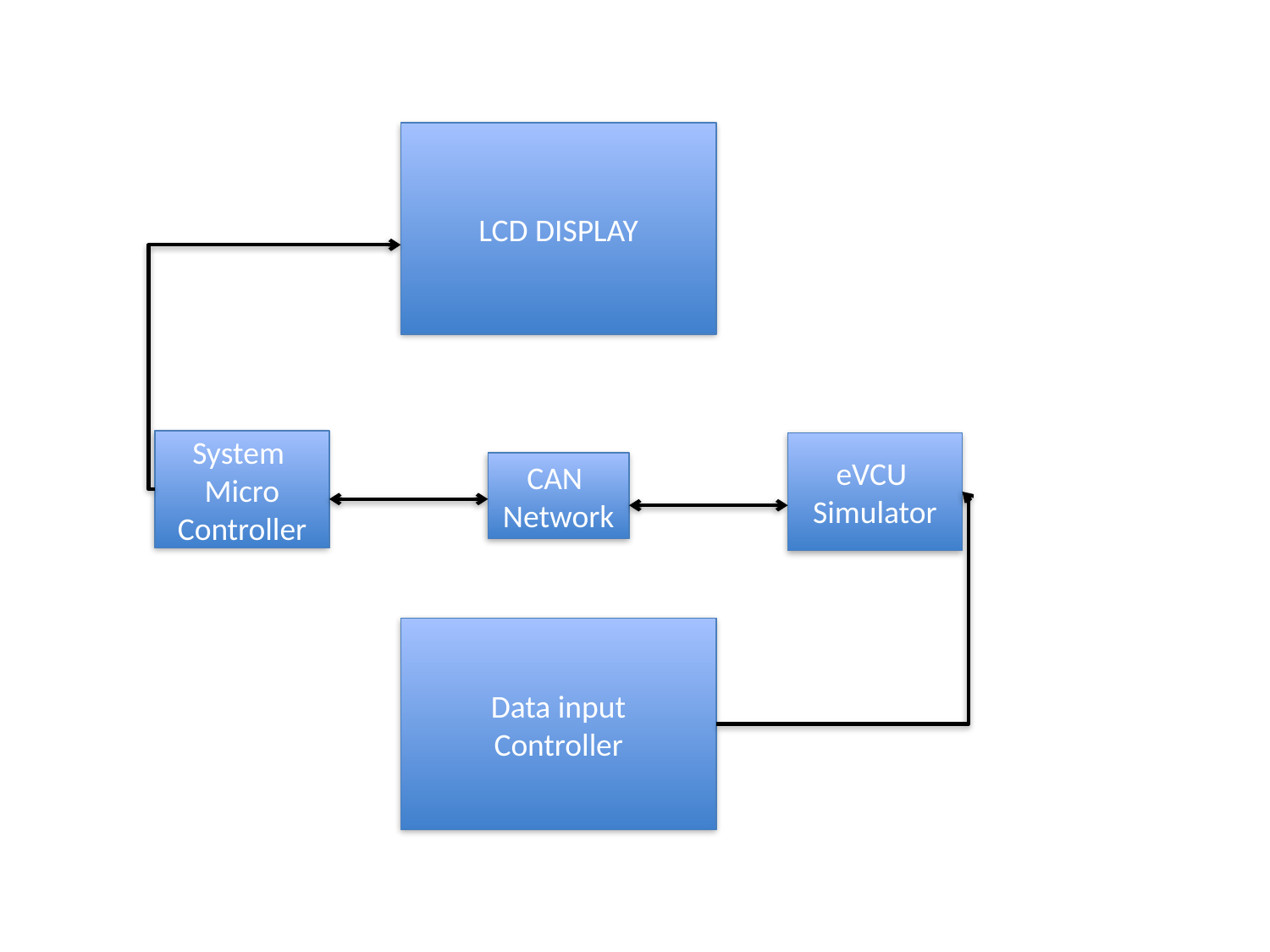

LCD DISPLAY
System
Micro Controller
eVCU
Simulator
CAN
Network
Data input
Controller